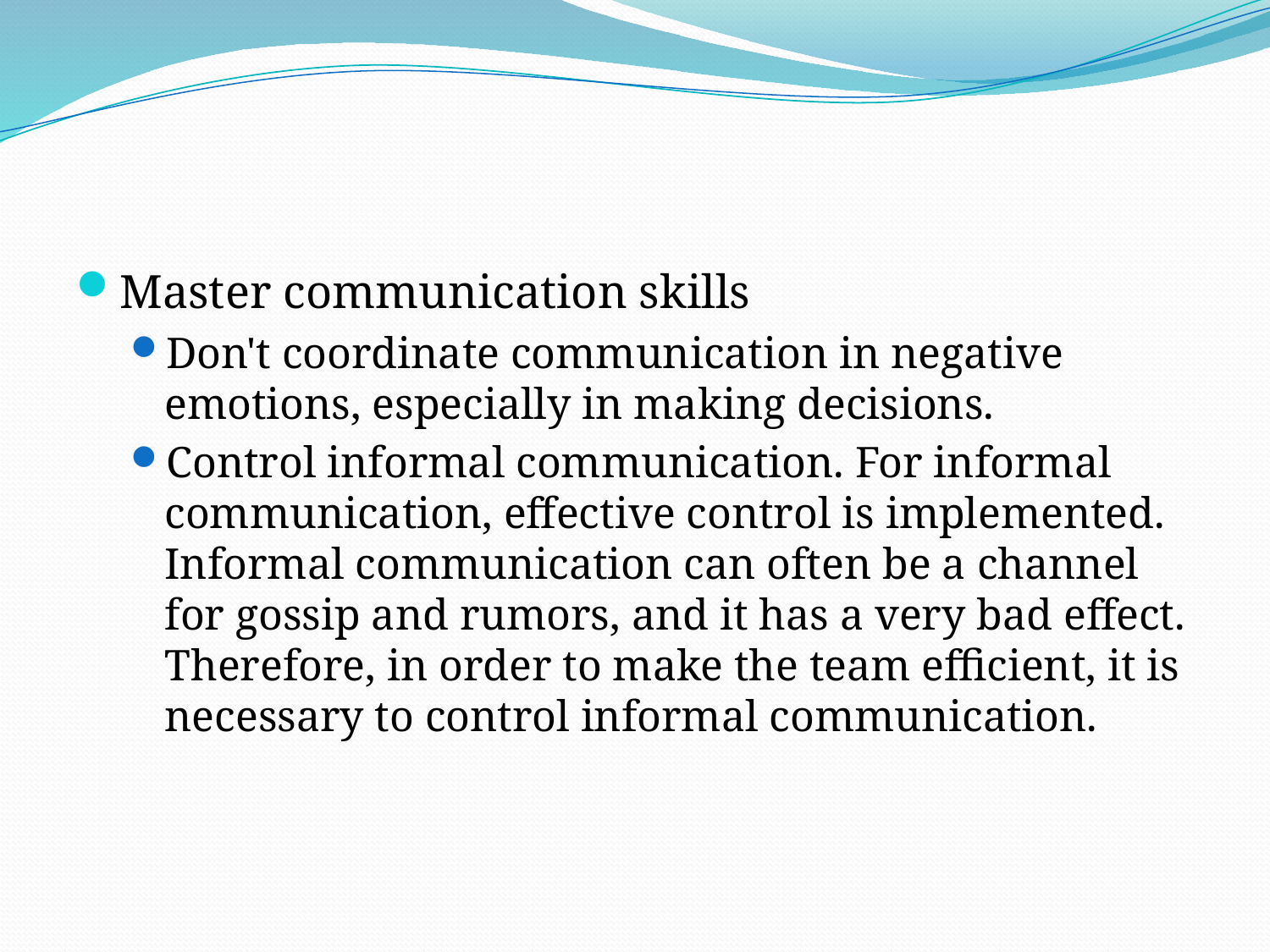

Master communication skills
Don't coordinate communication in negative emotions, especially in making decisions.
Control informal communication. For informal communication, effective control is implemented. Informal communication can often be a channel for gossip and rumors, and it has a very bad effect. Therefore, in order to make the team efficient, it is necessary to control informal communication.